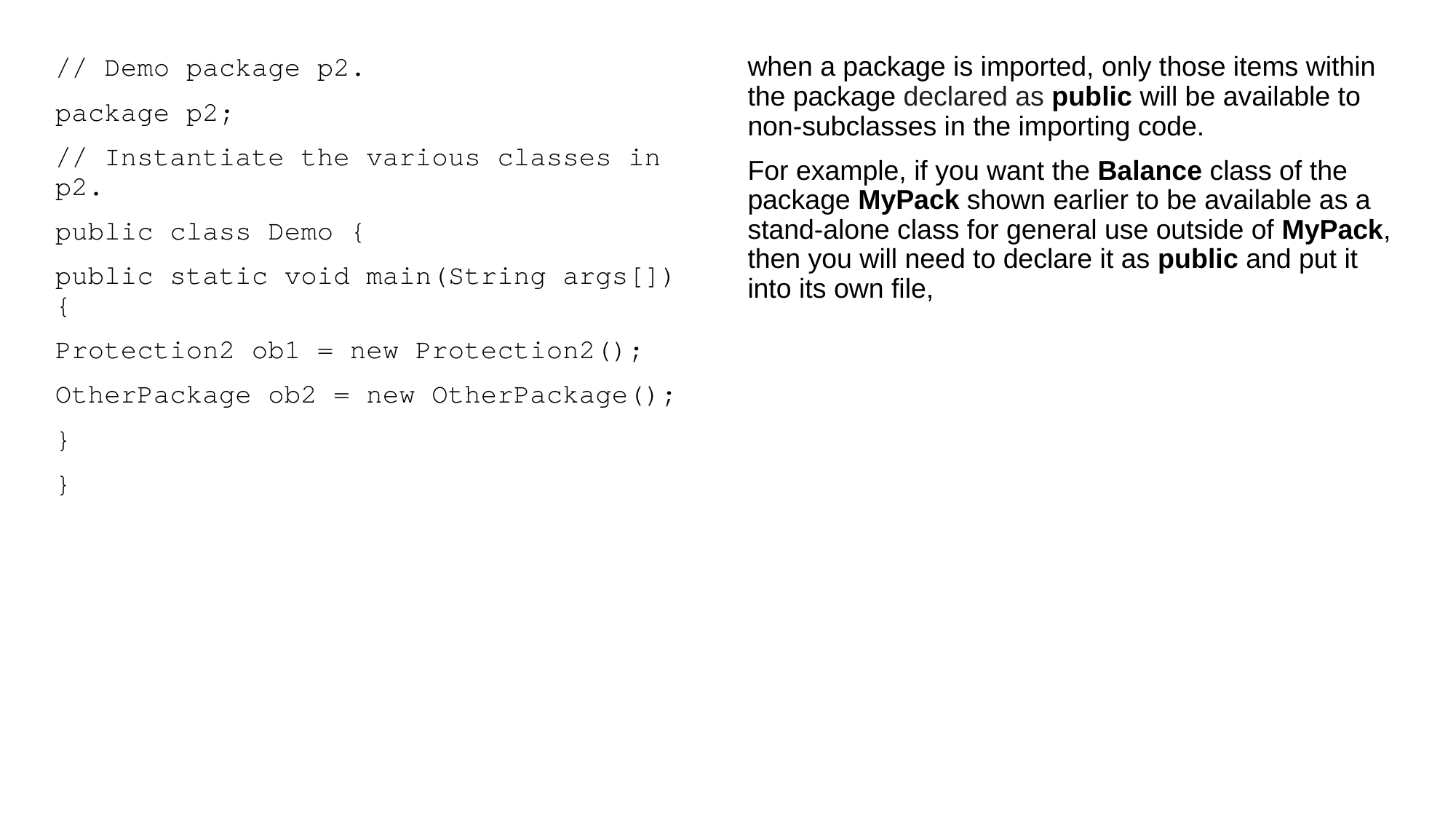

when a package is imported, only those items within the package declared as public will be available to non-subclasses in the importing code.
For example, if you want the Balance class of the package MyPack shown earlier to be available as a stand-alone class for general use outside of MyPack, then you will need to declare it as public and put it into its own file,
// Demo package p2.
package p2;
// Instantiate the various classes in p2.
public class Demo {
public static void main(String args[]) {
Protection2 ob1 = new Protection2();
OtherPackage ob2 = new OtherPackage();
}
}